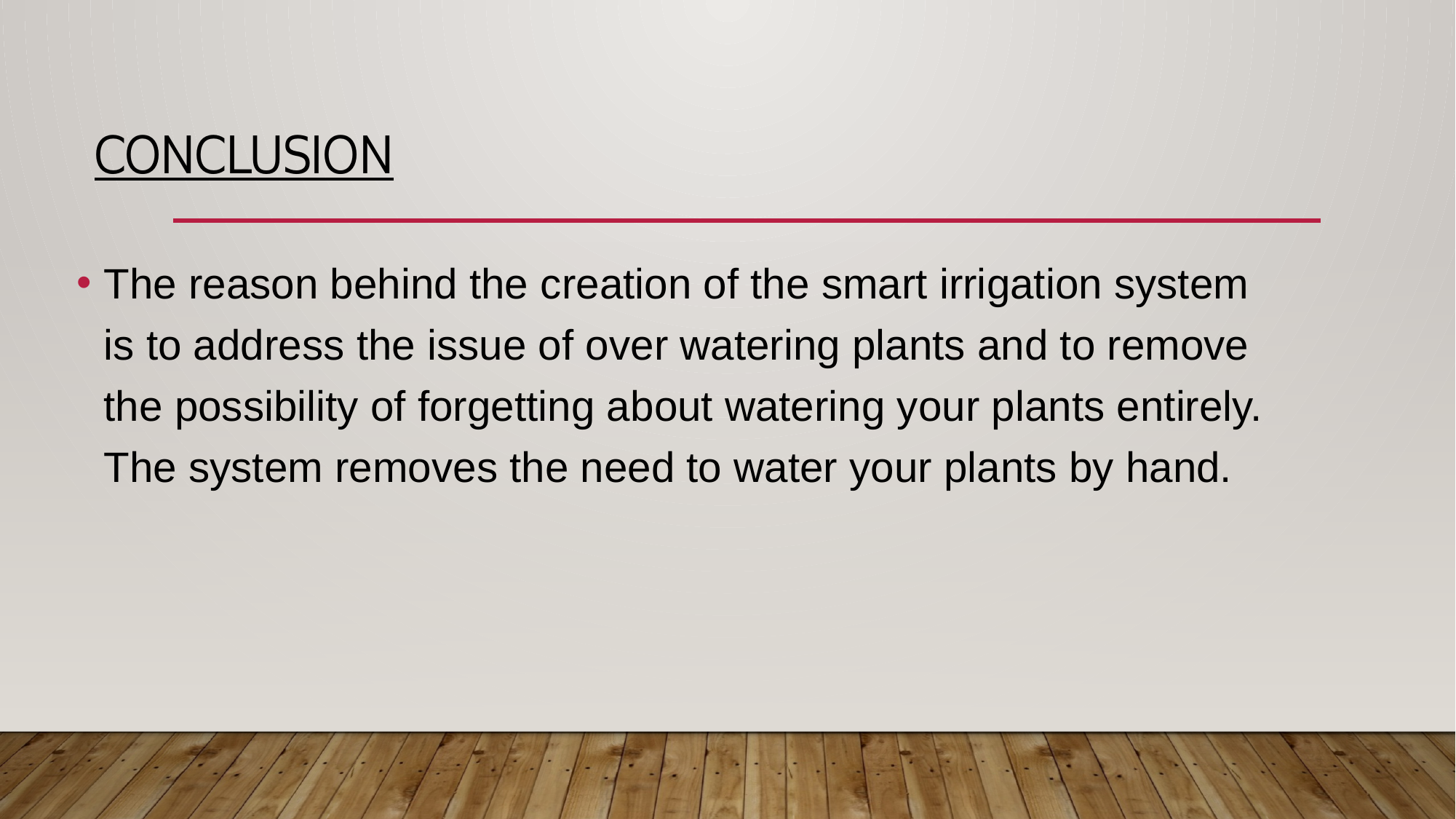

CONCLUSION
The reason behind the creation of the smart irrigation system is to address the issue of over watering plants and to remove the possibility of forgetting about watering your plants entirely. The system removes the need to water your plants by hand.